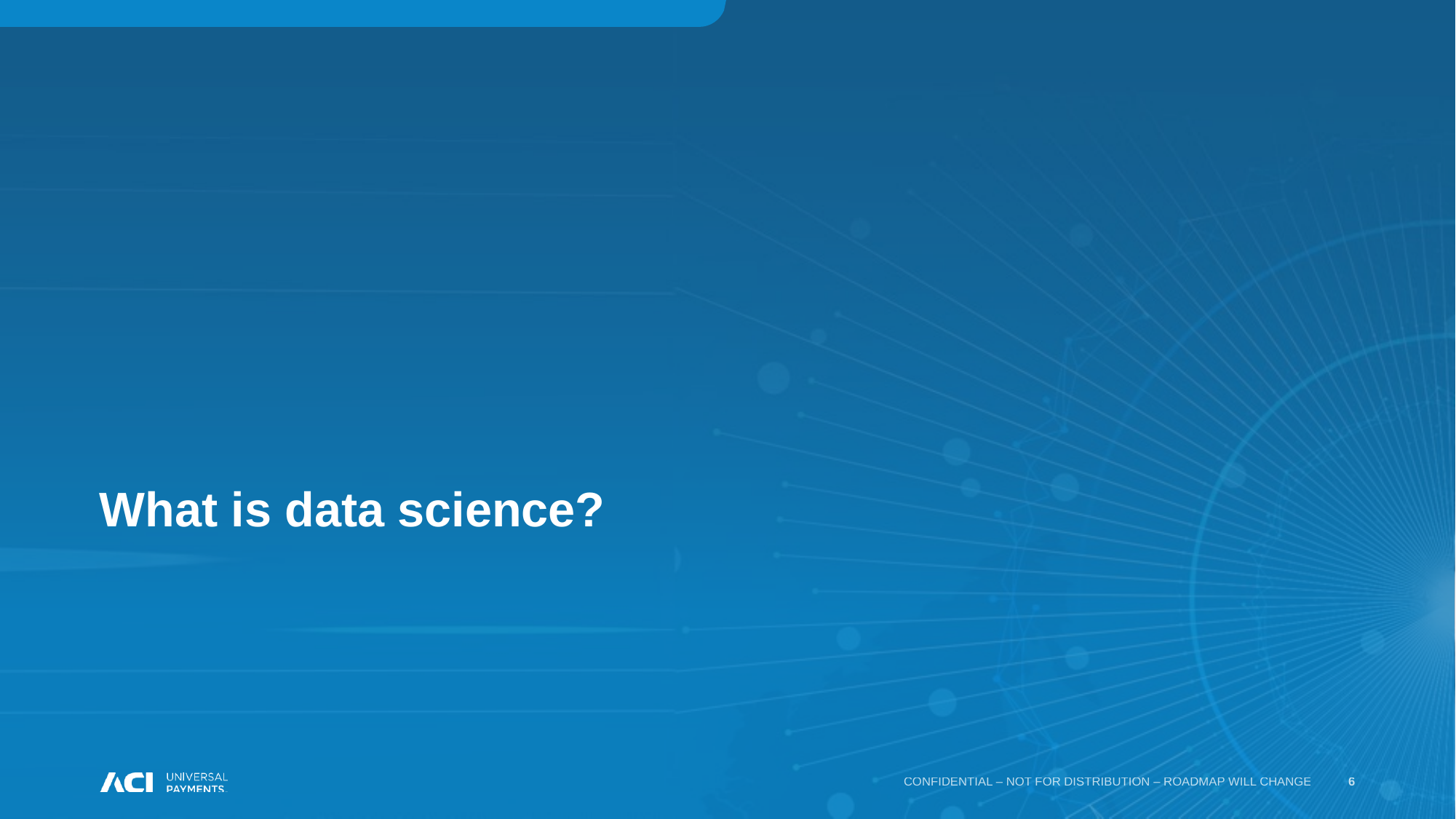

# What is data science?
Confidential – NOT FOR DISTRIBUTION – Roadmap WILL CHANGE
6